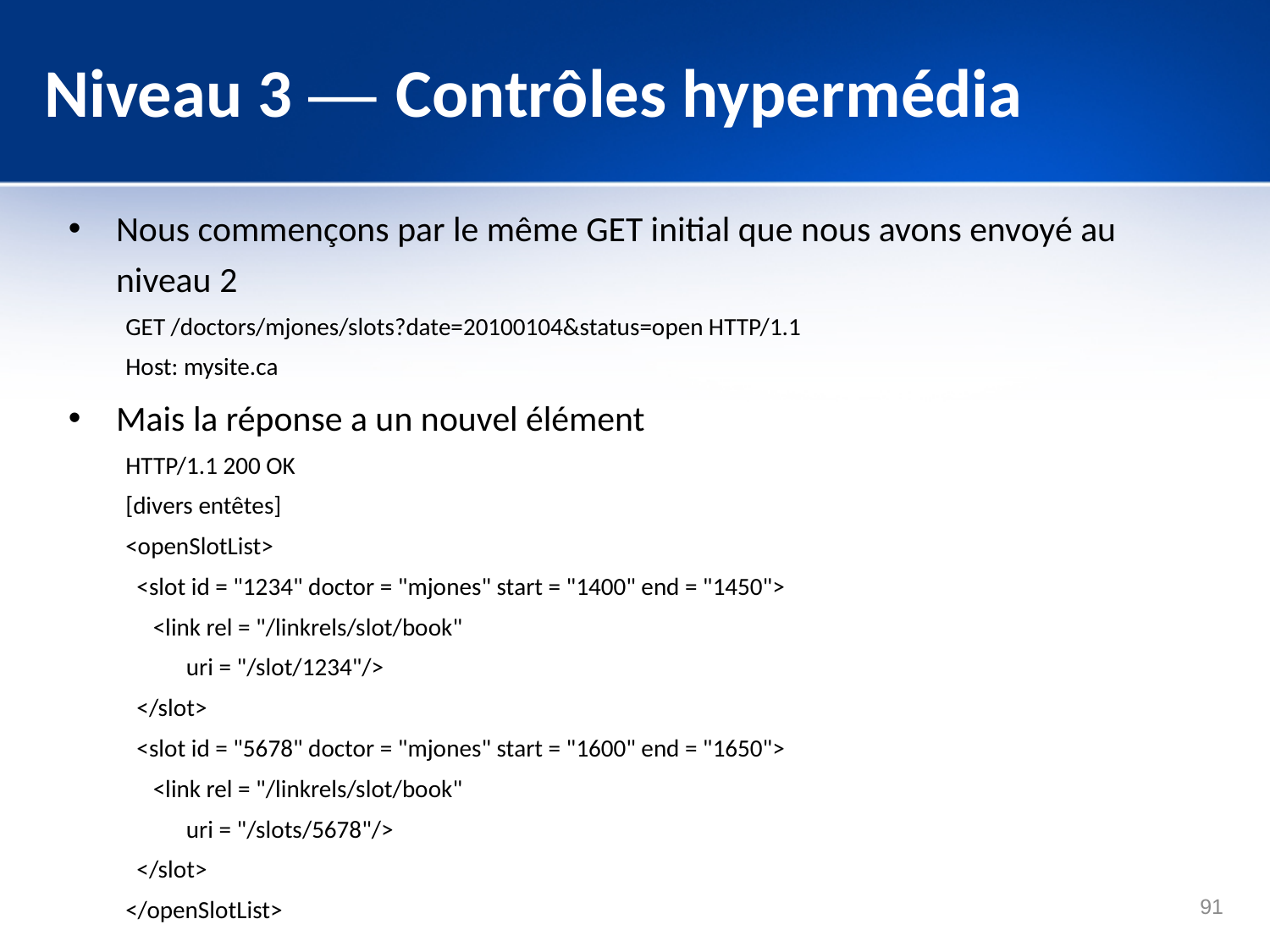

# Niveau 3 — Contrôles hypermédia
Nous commençons par le même GET initial que nous avons envoyé au niveau 2
GET /doctors/mjones/slots?date=20100104&status=open HTTP/1.1
Host: mysite.ca
Mais la réponse a un nouvel élément
HTTP/1.1 200 OK
[divers entêtes]
<openSlotList>
  <slot id = "1234" doctor = "mjones" start = "1400" end = "1450">
     <link rel = "/linkrels/slot/book"
           uri = "/slot/1234"/>
  </slot>
  <slot id = "5678" doctor = "mjones" start = "1600" end = "1650">
     <link rel = "/linkrels/slot/book"
           uri = "/slots/5678"/>
  </slot>
</openSlotList>
91